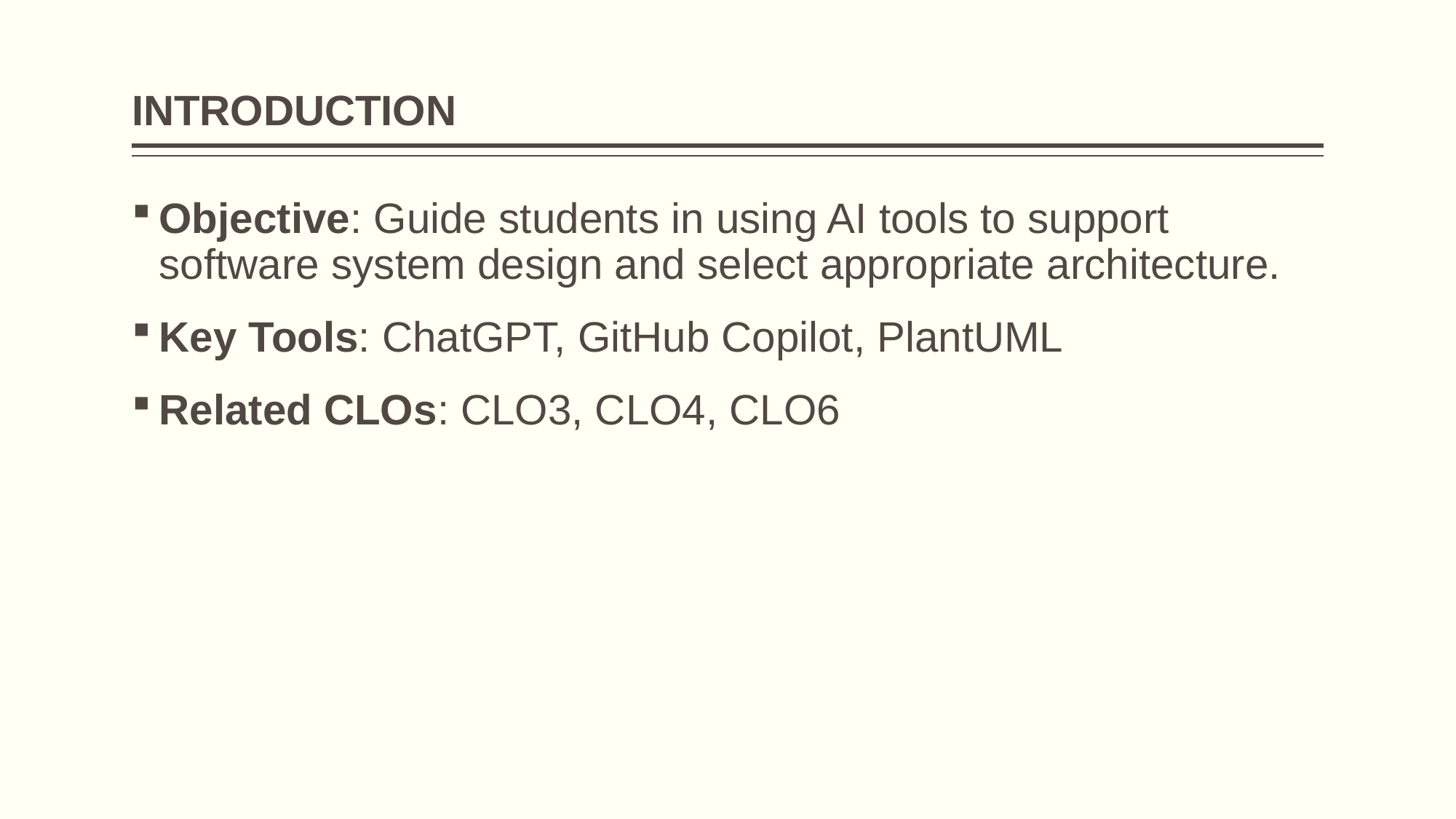

# INTRODUCTION
Objective: Guide students in using AI tools to support software system design and select appropriate architecture.
Key Tools: ChatGPT, GitHub Copilot, PlantUML
Related CLOs: CLO3, CLO4, CLO6